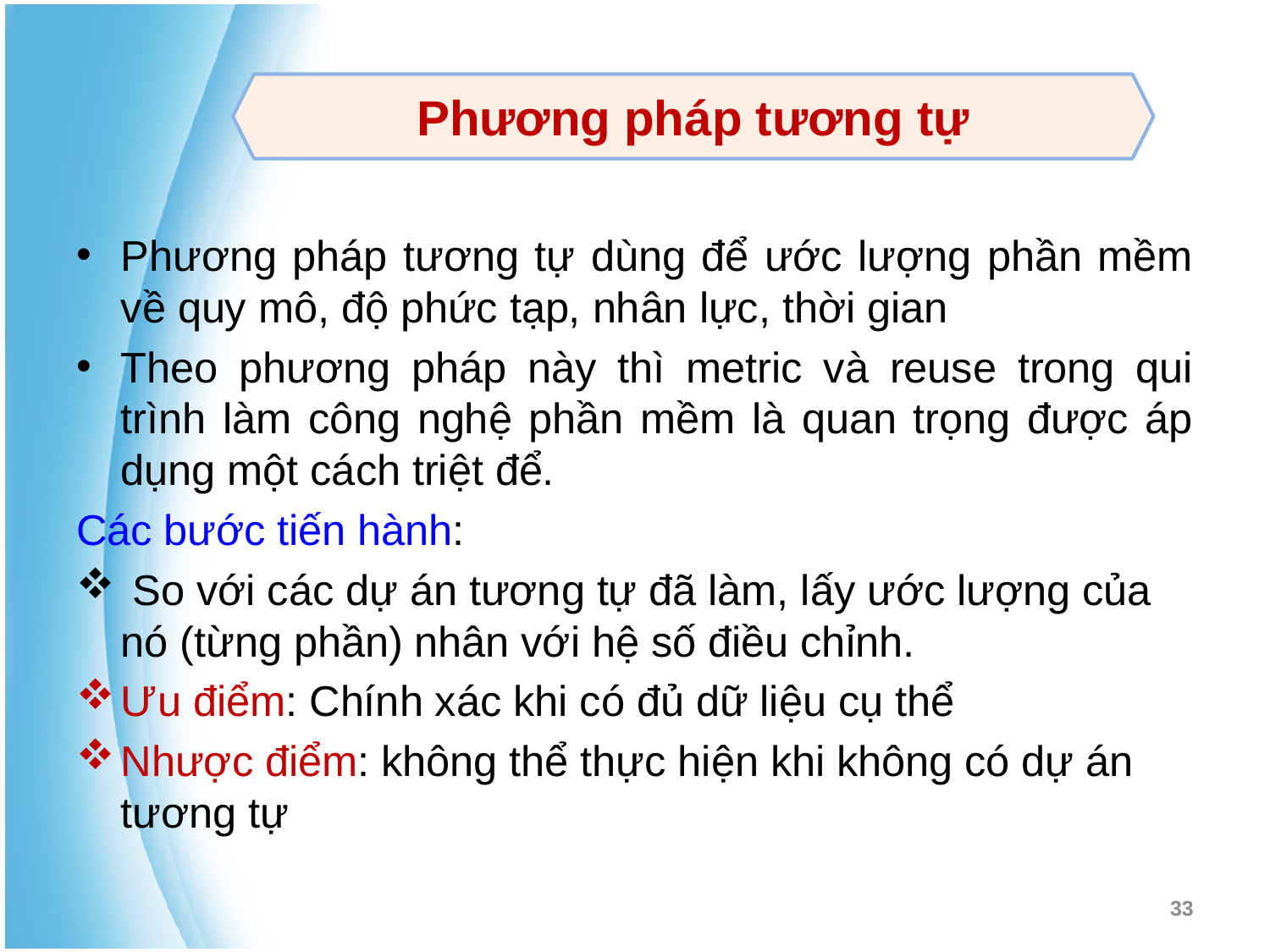

Phương pháp tương tự
Phương pháp tương tự dùng để ước lượng phần mềm về quy mô, độ phức tạp, nhân lực, thời gian
Theo phương pháp này thì metric và reuse trong qui trình làm công nghệ phần mềm là quan trọng được áp dụng một cách triệt để.
Các bước tiến hành:
 So với các dự án tương tự đã làm, lấy ước lượng của nó (từng phần) nhân với hệ số điều chỉnh.
Ưu điểm: Chính xác khi có đủ dữ liệu cụ thể
Nhược điểm: không thể thực hiện khi không có dự án tương tự
33